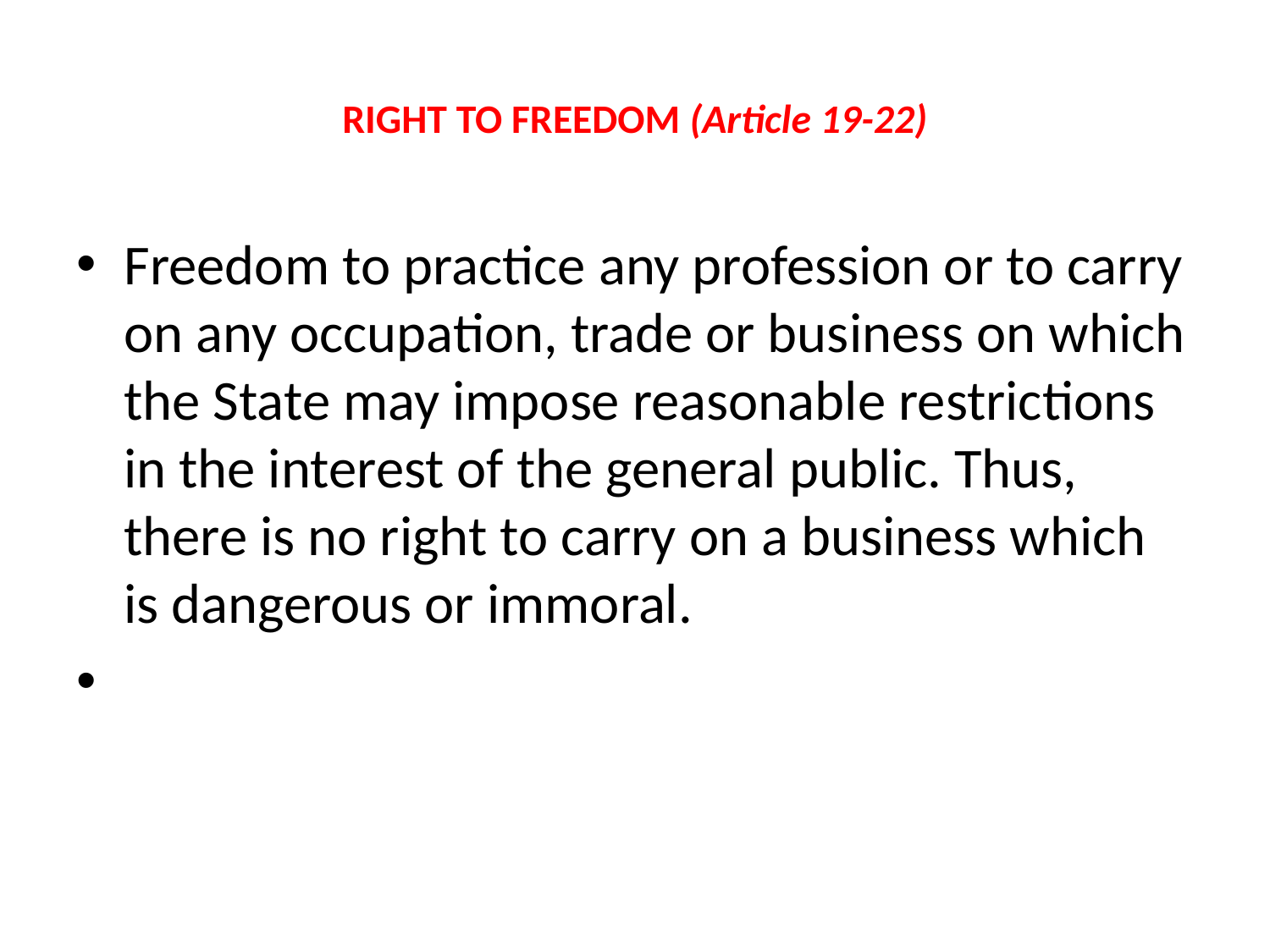

# RIGHT TO FREEDOM (Article 19-22)
Freedom to practice any profession or to carry on any occupation, trade or business on which the State may impose reasonable restrictions in the interest of the general public. Thus, there is no right to carry on a business which is dangerous or immoral.